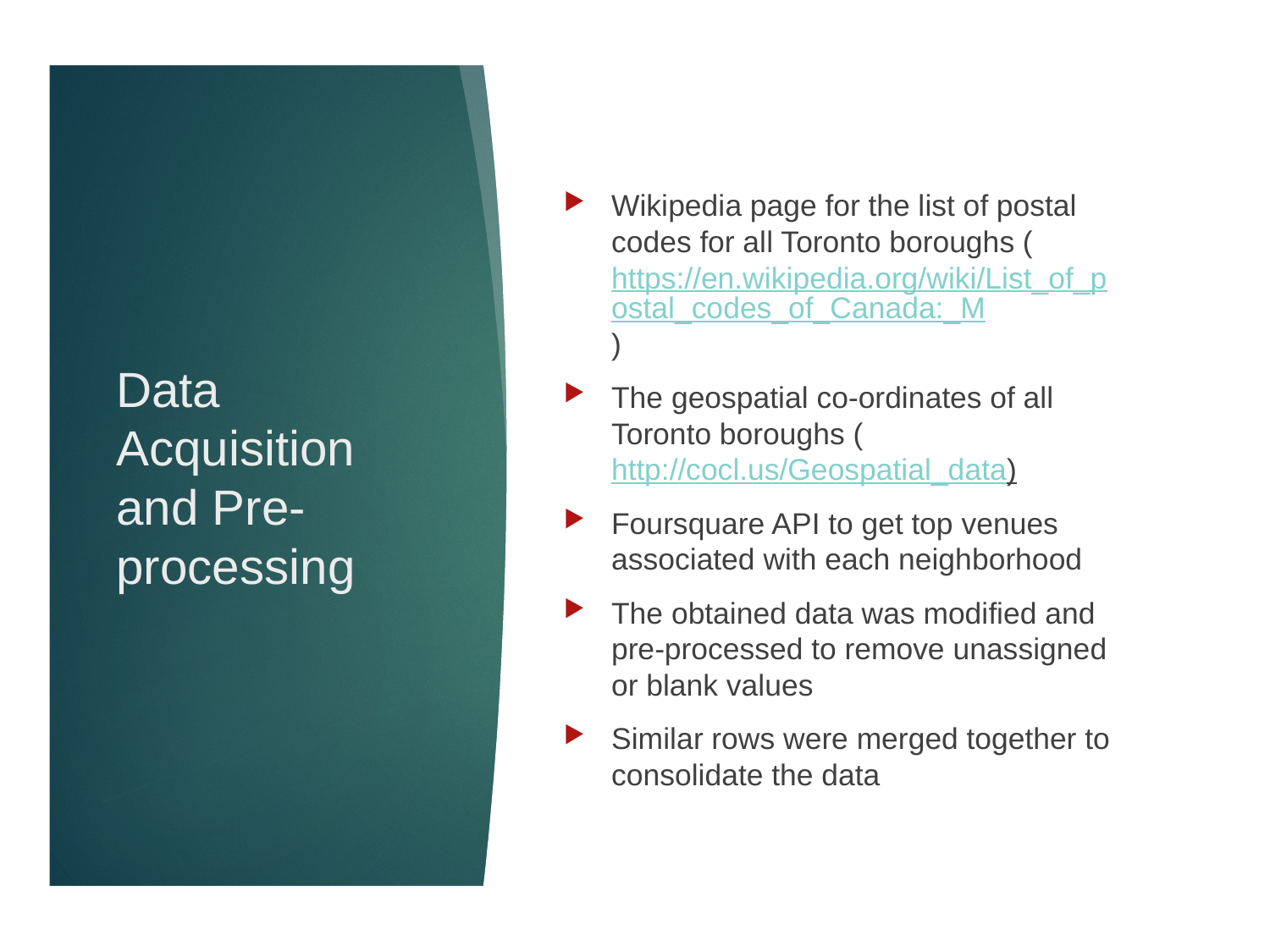

Wikipedia page for the list of postal codes for all Toronto boroughs (https://en.wikipedia.org/wiki/List_of_postal_codes_of_Canada:_M)
The geospatial co-ordinates of all Toronto boroughs (http://cocl.us/Geospatial_data)
Foursquare API to get top venues associated with each neighborhood
The obtained data was modified and pre-processed to remove unassigned or blank values
Similar rows were merged together to consolidate the data
# Data Acquisition and Pre-processing